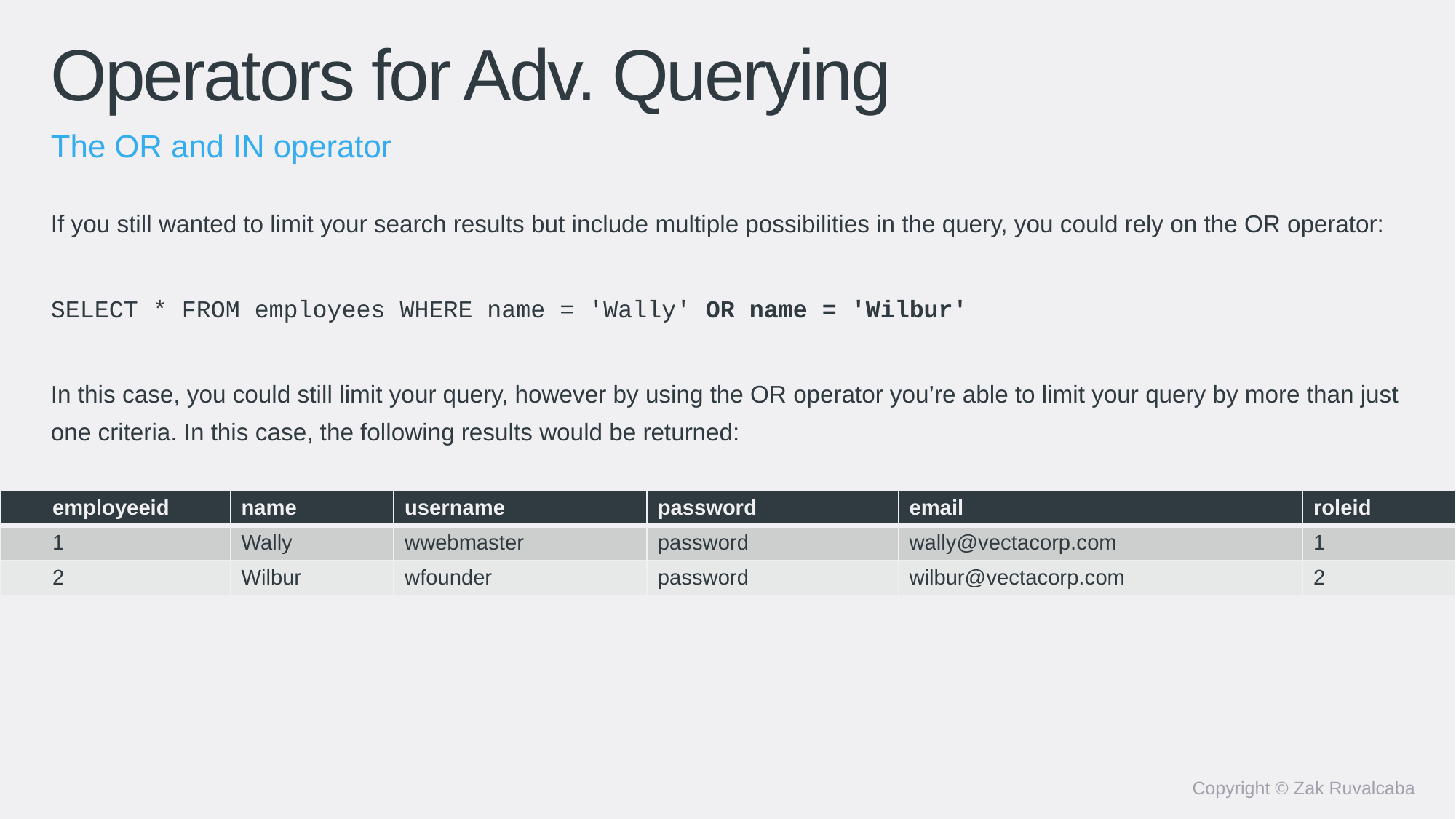

# Operators for Adv. Querying
The OR and IN operator
If you still wanted to limit your search results but include multiple possibilities in the query, you could rely on the OR operator:

SELECT * FROM employees WHERE name = 'Wally' OR name = 'Wilbur'

In this case, you could still limit your query, however by using the OR operator you’re able to limit your query by more than just one criteria. In this case, the following results would be returned:
| employeeid | name | username | password | email | roleid |
| --- | --- | --- | --- | --- | --- |
| 1 | Wally | wwebmaster | password | wally@vectacorp.com | 1 |
| 2 | Wilbur | wfounder | password | wilbur@vectacorp.com | 2 |